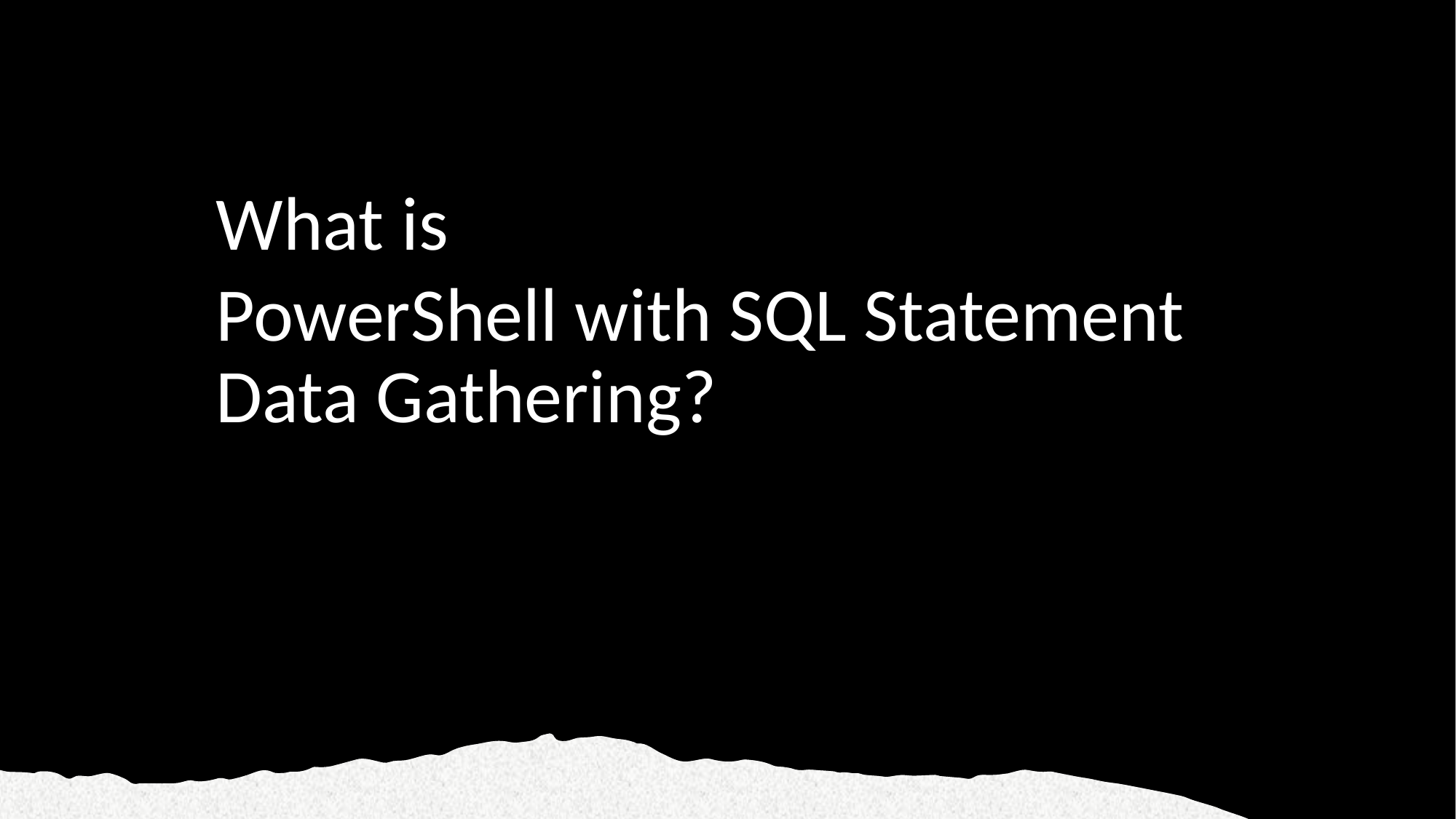

What is
PowerShell with SQL Statement Data Gathering?